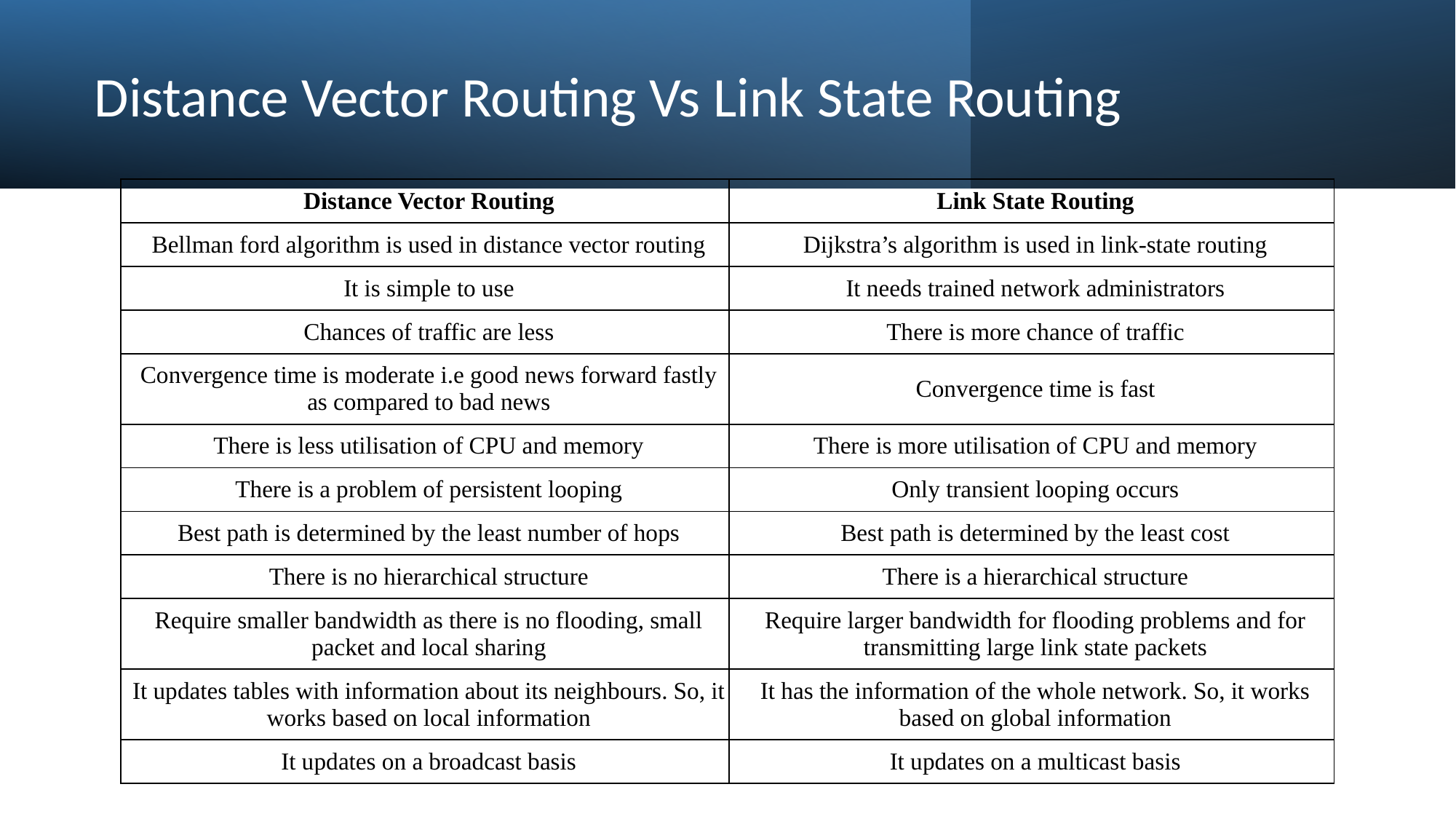

# Distance Vector Routing Vs Link State Routing
| Distance Vector Routing | Link State Routing |
| --- | --- |
| Bellman ford algorithm is used in distance vector routing | Dijkstra’s algorithm is used in link-state routing |
| It is simple to use | It needs trained network administrators |
| Chances of traffic are less | There is more chance of traffic |
| Convergence time is moderate i.e good news forward fastly as compared to bad news | Convergence time is fast |
| There is less utilisation of CPU and memory | There is more utilisation of CPU and memory |
| There is a problem of persistent looping | Only transient looping occurs |
| Best path is determined by the least number of hops | Best path is determined by the least cost |
| There is no hierarchical structure | There is a hierarchical structure |
| Require smaller bandwidth as there is no flooding, small packet and local sharing | Require larger bandwidth for flooding problems and for transmitting large link state packets |
| It updates tables with information about its neighbours. So, it works based on local information | It has the information of the whole network. So, it works based on global information |
| It updates on a broadcast basis | It updates on a multicast basis |